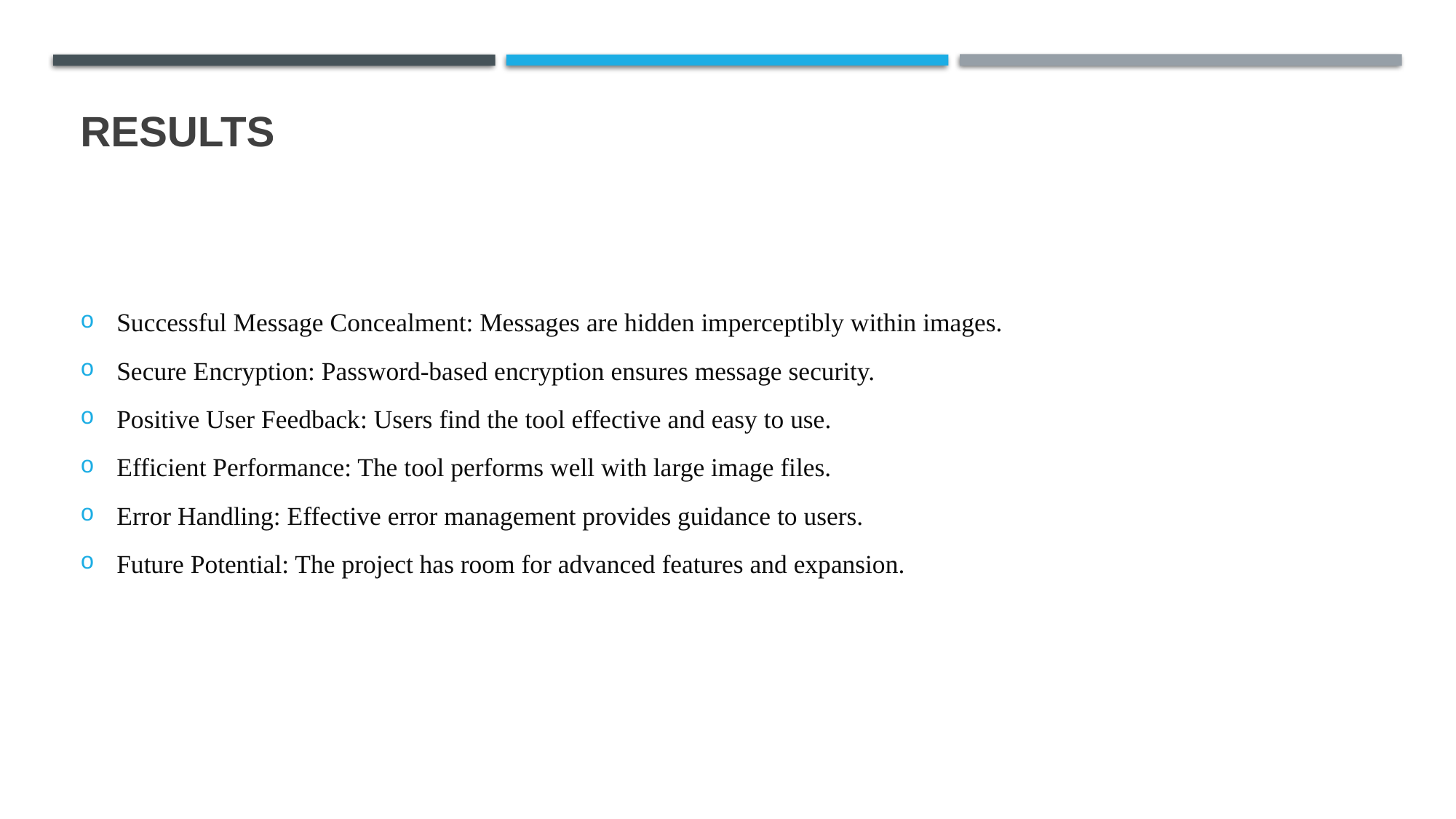

# Results
Successful Message Concealment: Messages are hidden imperceptibly within images.
Secure Encryption: Password-based encryption ensures message security.
Positive User Feedback: Users find the tool effective and easy to use.
Efficient Performance: The tool performs well with large image files.
Error Handling: Effective error management provides guidance to users.
Future Potential: The project has room for advanced features and expansion.